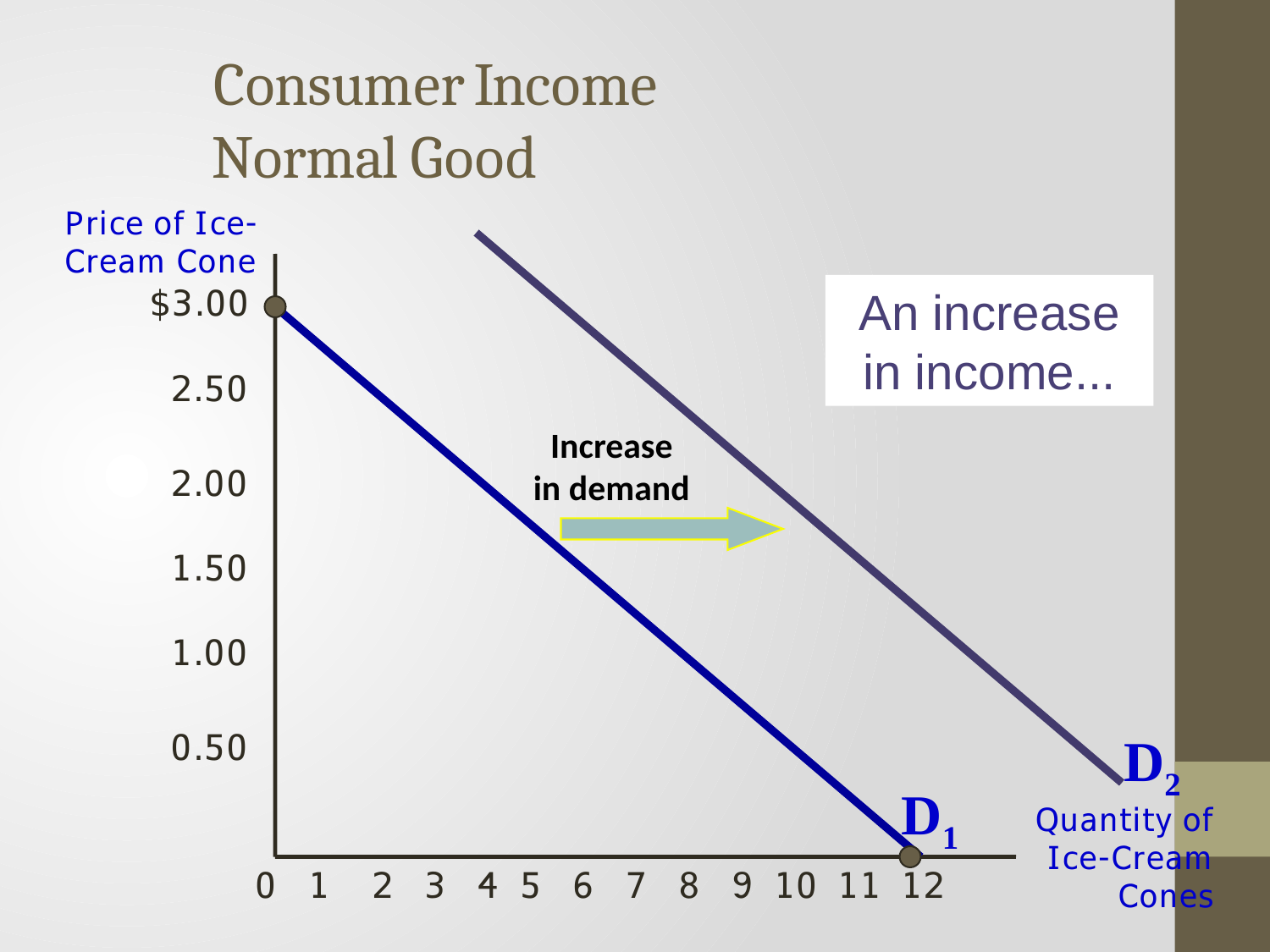

# Consumer Income Normal Good
Price of Ice-Cream Cone

$3.00
An increase in income...

2.50
Increase
in demand
2.00

1.50
1.00
0.50
D2
D1
Quantity of Ice-Cream Cones

0

1
2
3
4
5
6
7
8
9
10
11
12